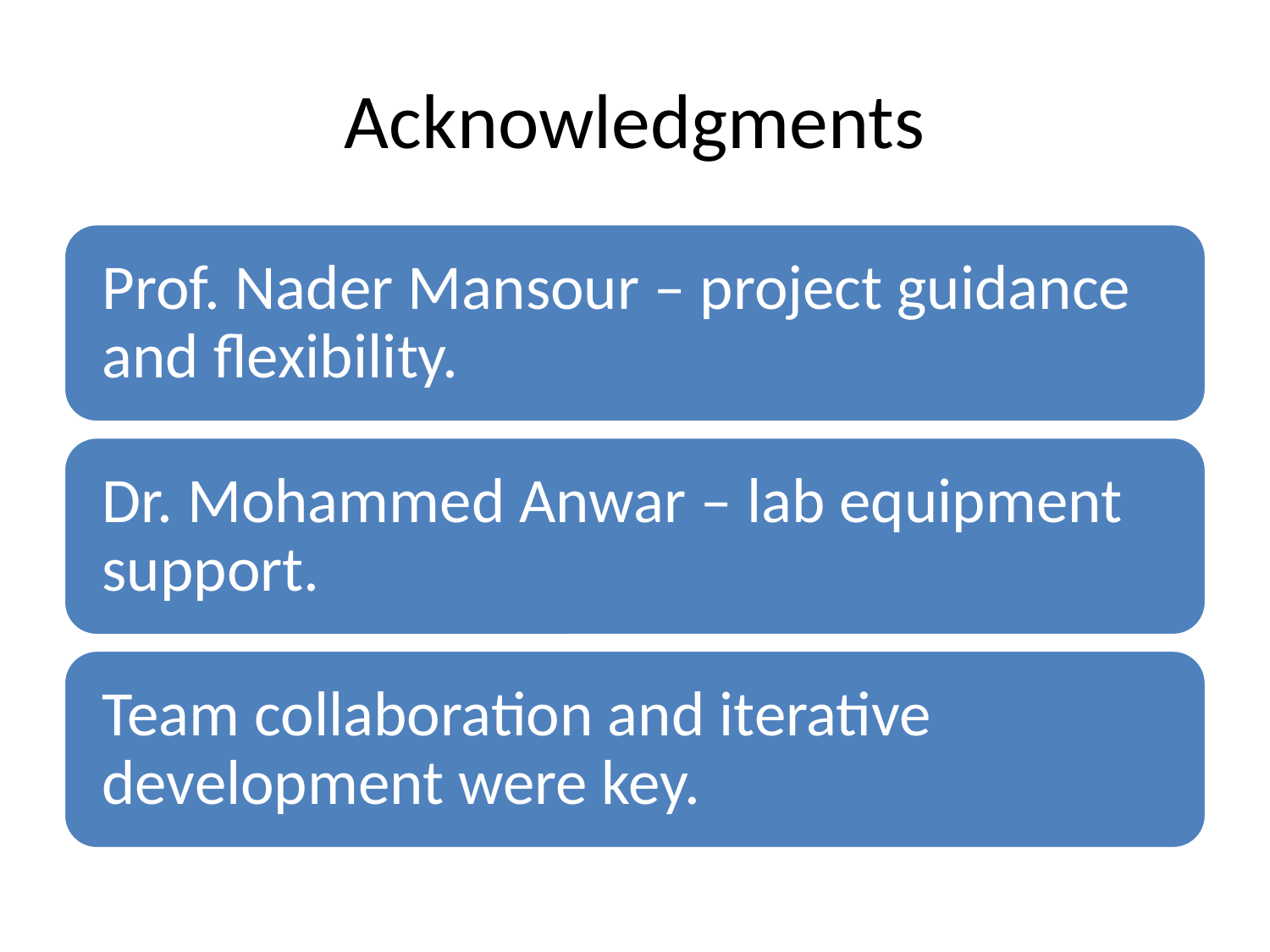

# Acknowledgments
Prof. Nader Mansour – project guidance and flexibility.
Dr. Mohammed Anwar – lab equipment support.
Team collaboration and iterative development were key.